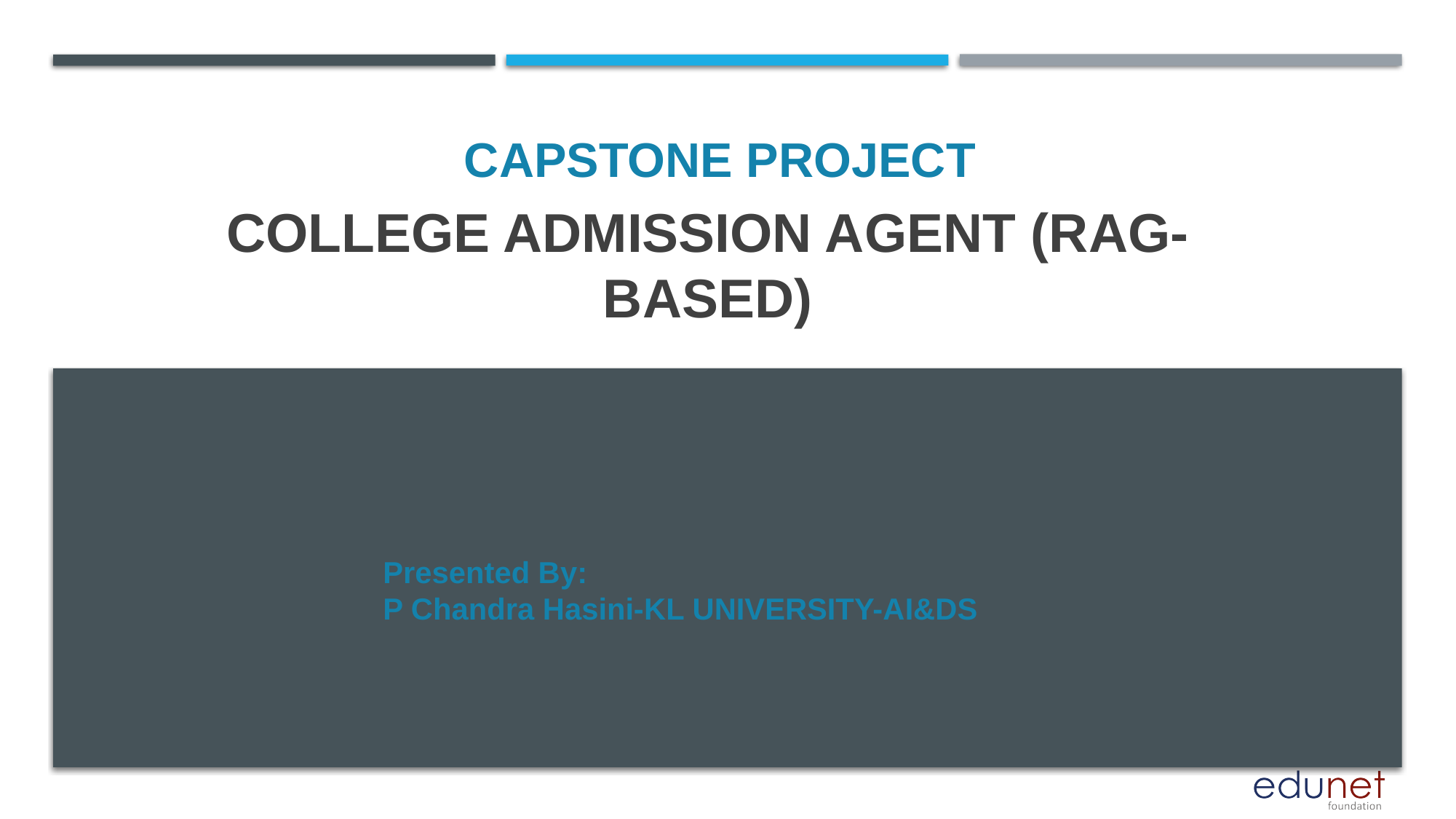

CAPSTONE PROJECT
# College Admission Agent (RAG-Based)
Presented By:
P Chandra Hasini-KL UNIVERSITY-AI&DS